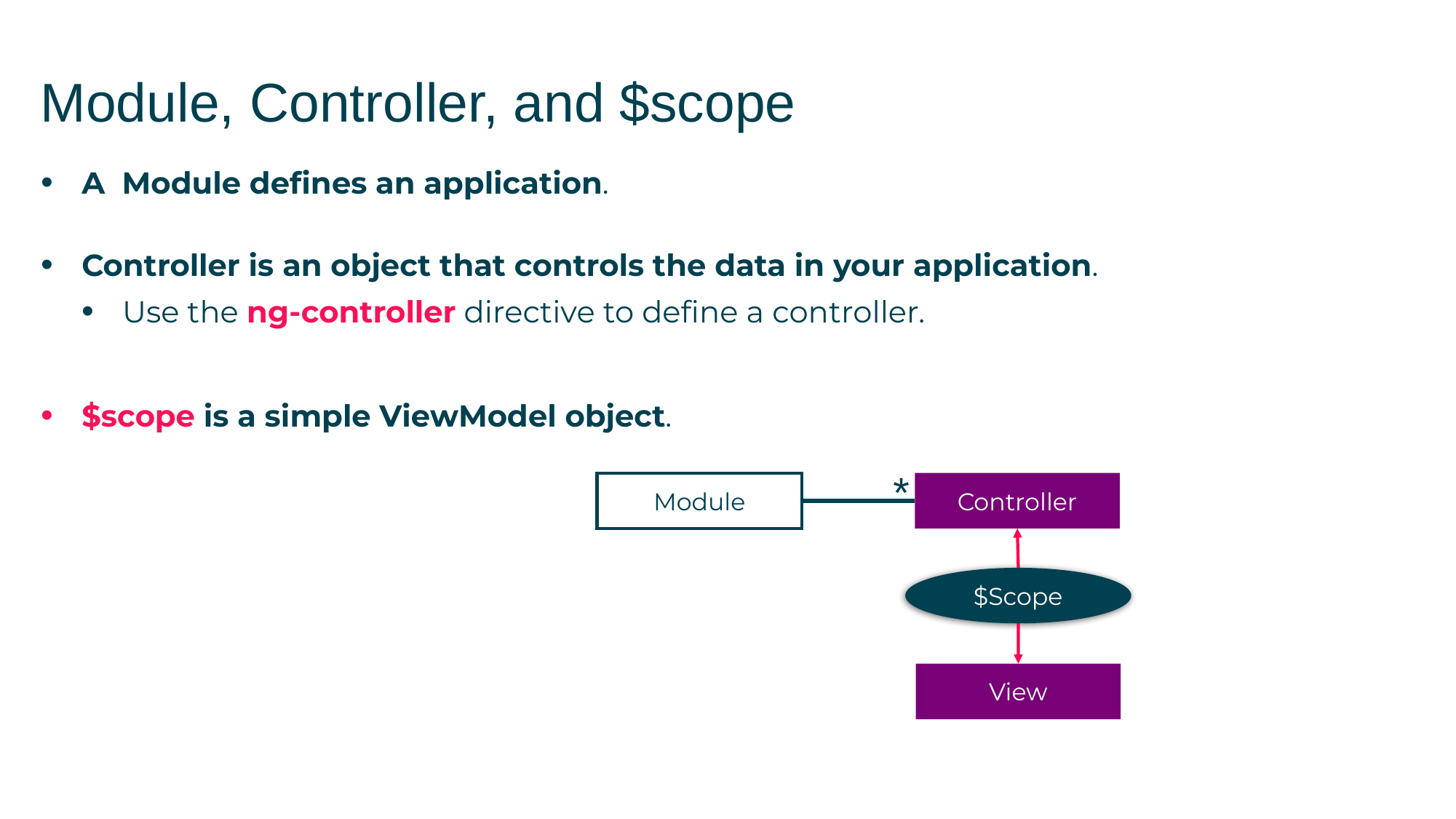

# Module, Controller, and $scope
A  Module defines an application.
Controller is an object that controls the data in your application.
Use the ng-controller directive to define a controller.

$scope is a simple ViewModel object.

*
Module
Controller
$Scope
View